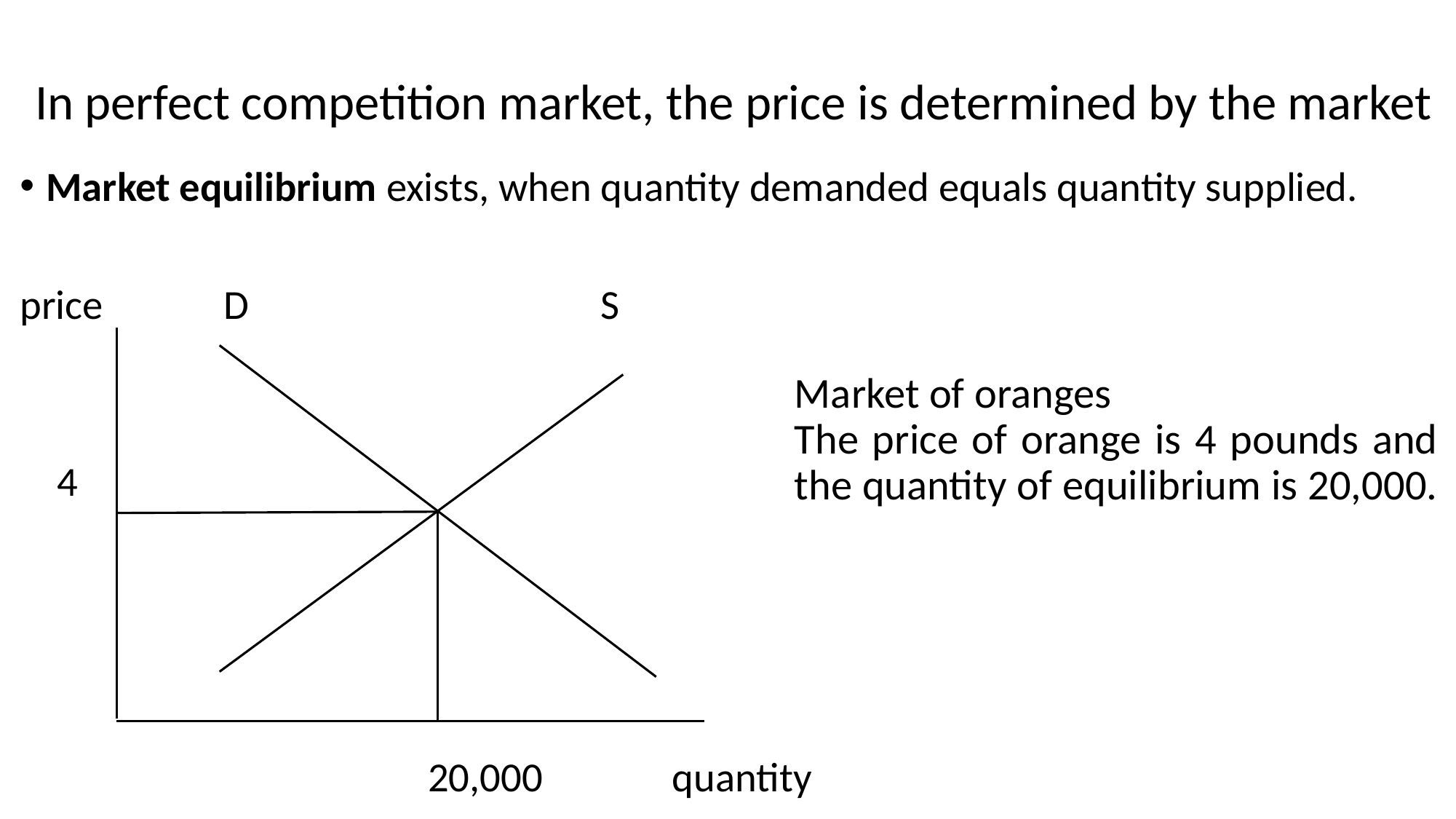

# In perfect competition market, the price is determined by the market
Market equilibrium exists, when quantity demanded equals quantity supplied.

price             D                                      S

    4

                                            20,000              quantity

Market of oranges
The price of orange is 4 pounds and the quantity of equilibrium is 20,000.